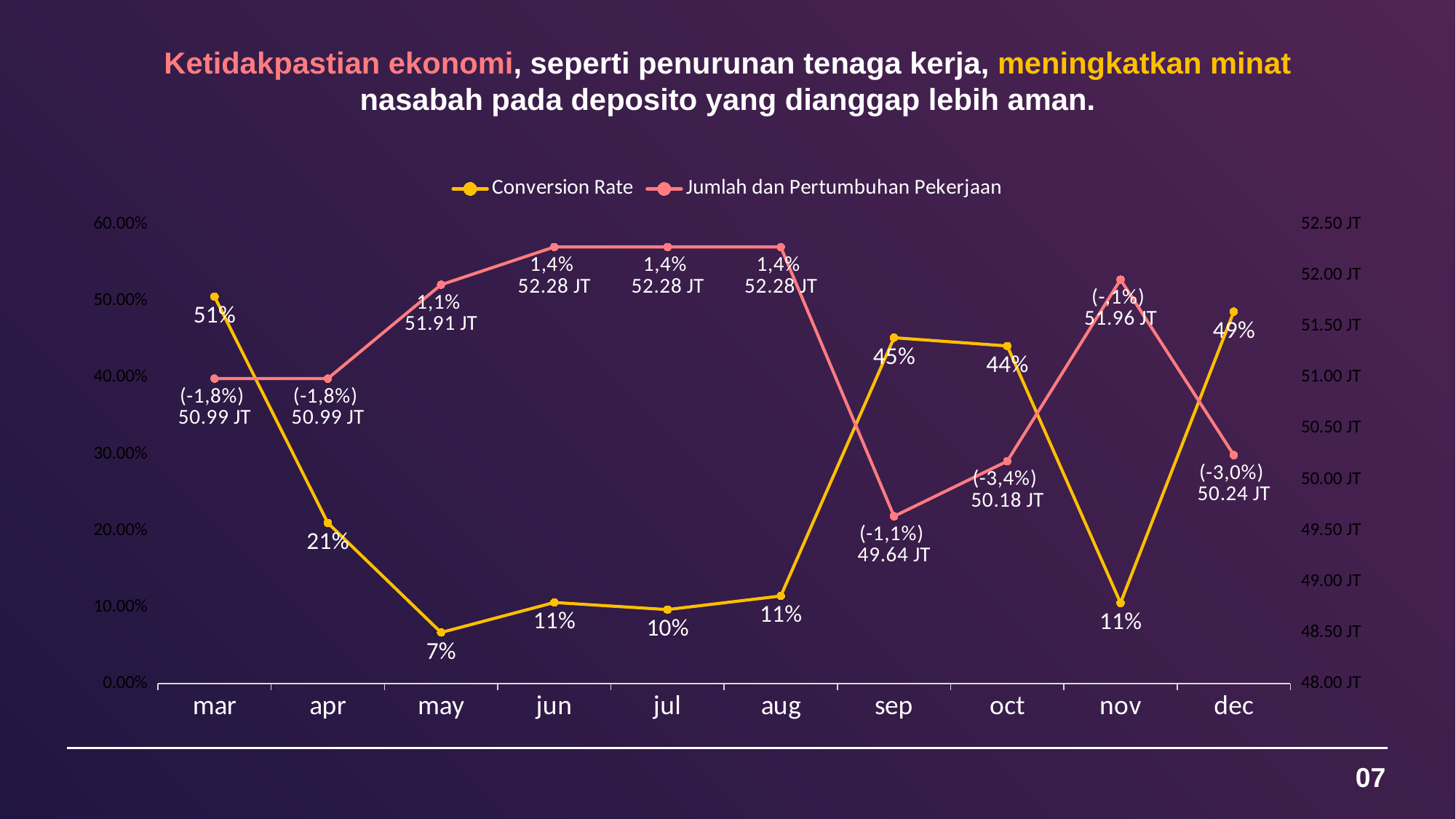

Ketidakpastian ekonomi, seperti penurunan tenaga kerja, meningkatkan minat nasabah pada deposito yang dianggap lebih aman.

### Chart

| Category | Conversion Rate | Jumlah dan Pertumbuhan Pekerjaan |
|---|---|---|
| mar | 0.5057 | 5099.0 |
| apr | 0.21 | 5099.0 |
| may | 0.0668 | 5191.0 |
| jun | 0.106 | 5228.0 |
| jul | 0.0967 | 5228.0 |
| aug | 0.1145 | 5228.0 |
| sep | 0.4521 | 4964.0 |
| oct | 0.4413 | 5018.0 |
| nov | 0.1054 | 5196.0 |
| dec | 0.4862 | 5024.0 |
07